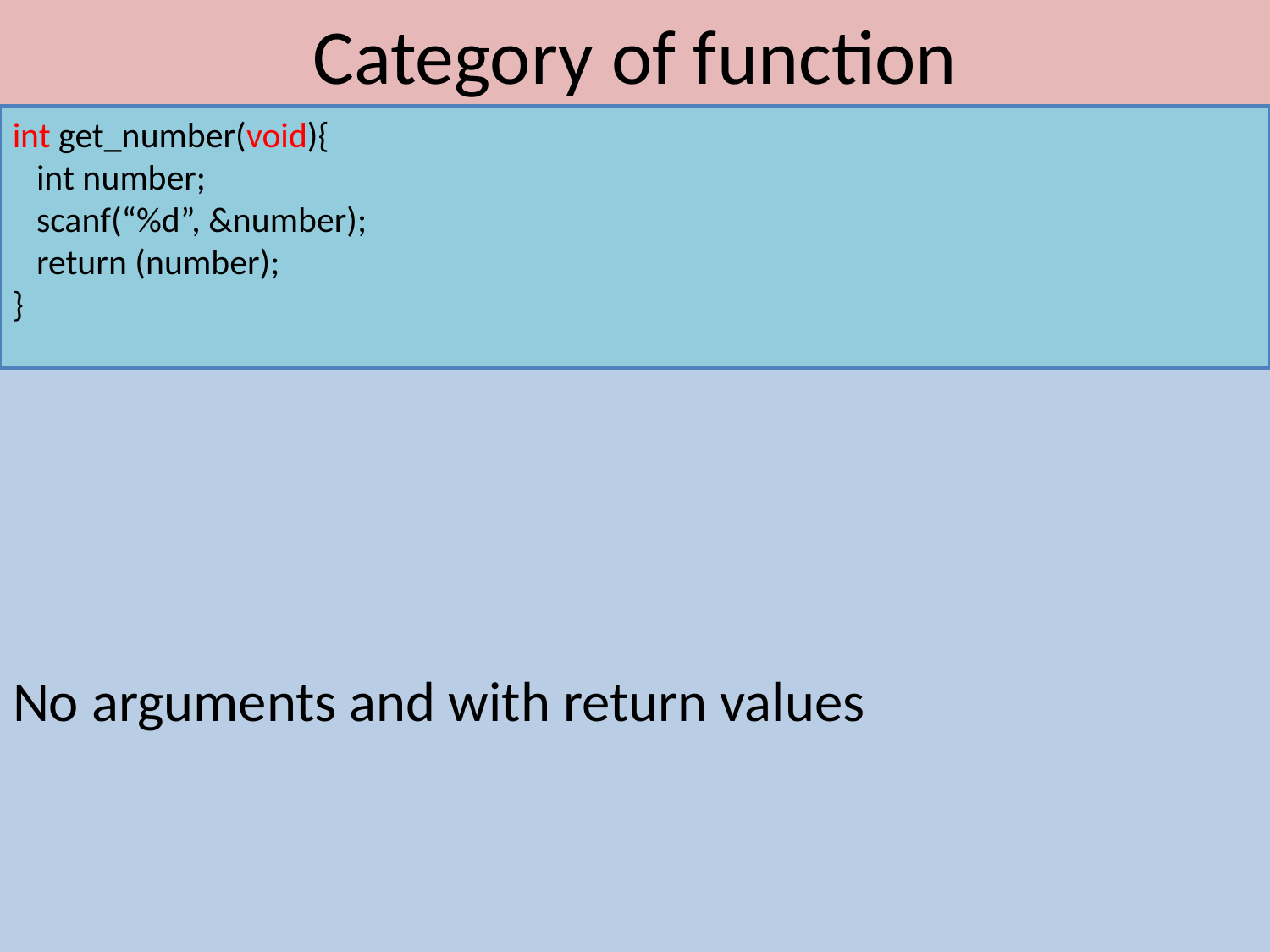

# Category of function

No arguments and with return values
int get_number(void){
   int number;
   scanf(“%d”, &number);
   return (number);
}